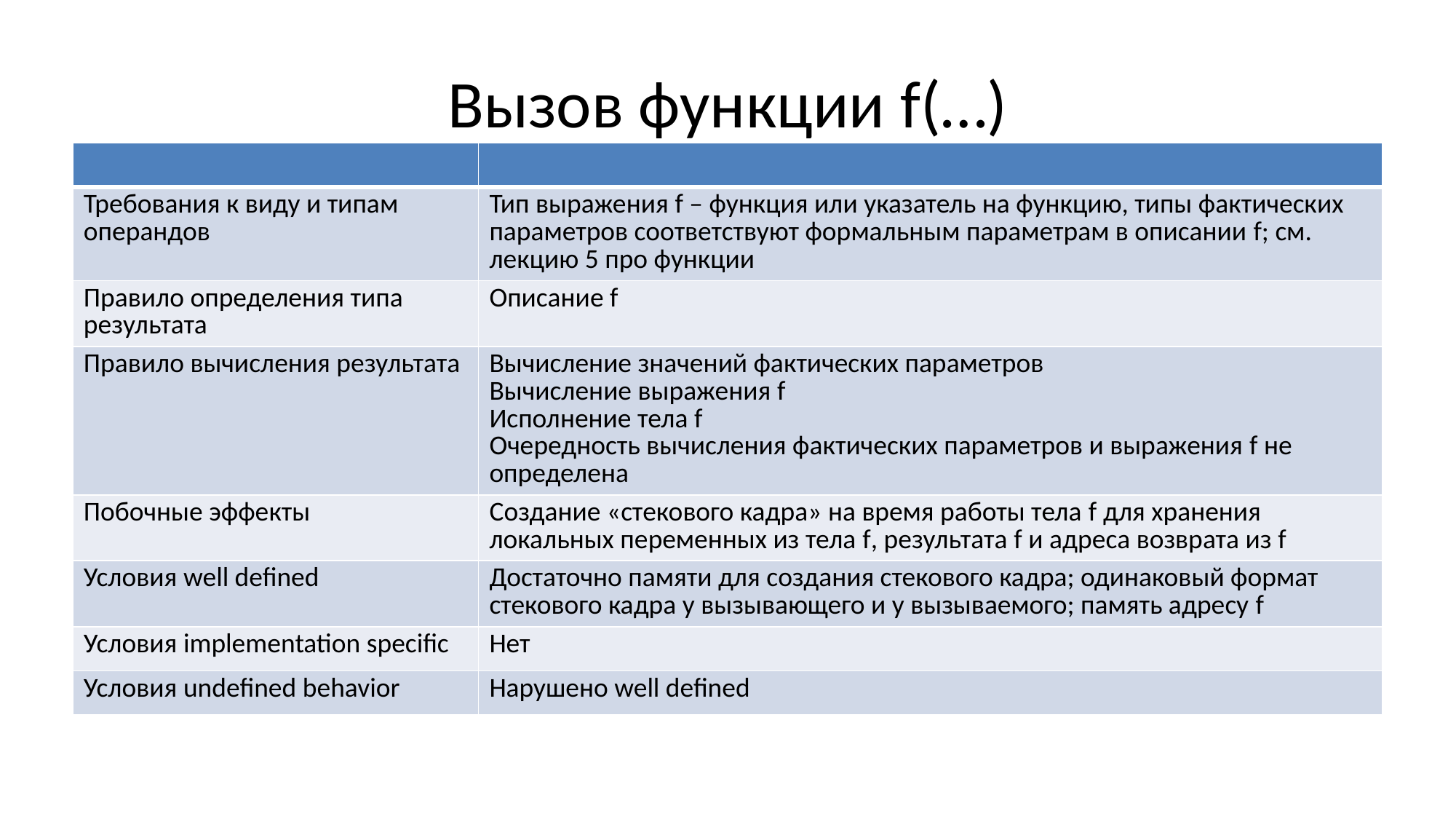

# Вызов функции f(…)
|  |  |
| --- | --- |
| Требования к виду и типам операндов | Тип выражения f – функция или указатель на функцию, типы фактических параметров соответствуют формальным параметрам в описании f; см. лекцию 5 про функции |
| Правило определения типа результата | Описание f |
| Правило вычисления результата | Вычисление значений фактических параметров Вычисление выражения f Исполнение тела f Очередность вычисления фактических параметров и выражения f не определена |
| Побочные эффекты | Создание «стекового кадра» на время работы тела f для хранения локальных переменных из тела f, результата f и адреса возврата из f |
| Условия well defined | Достаточно памяти для создания стекового кадра; одинаковый формат стекового кадра у вызывающего и у вызываемого; память адресу f |
| Условия implementation specific | Нет |
| Условия undefined behavior | Нарушено well defined |